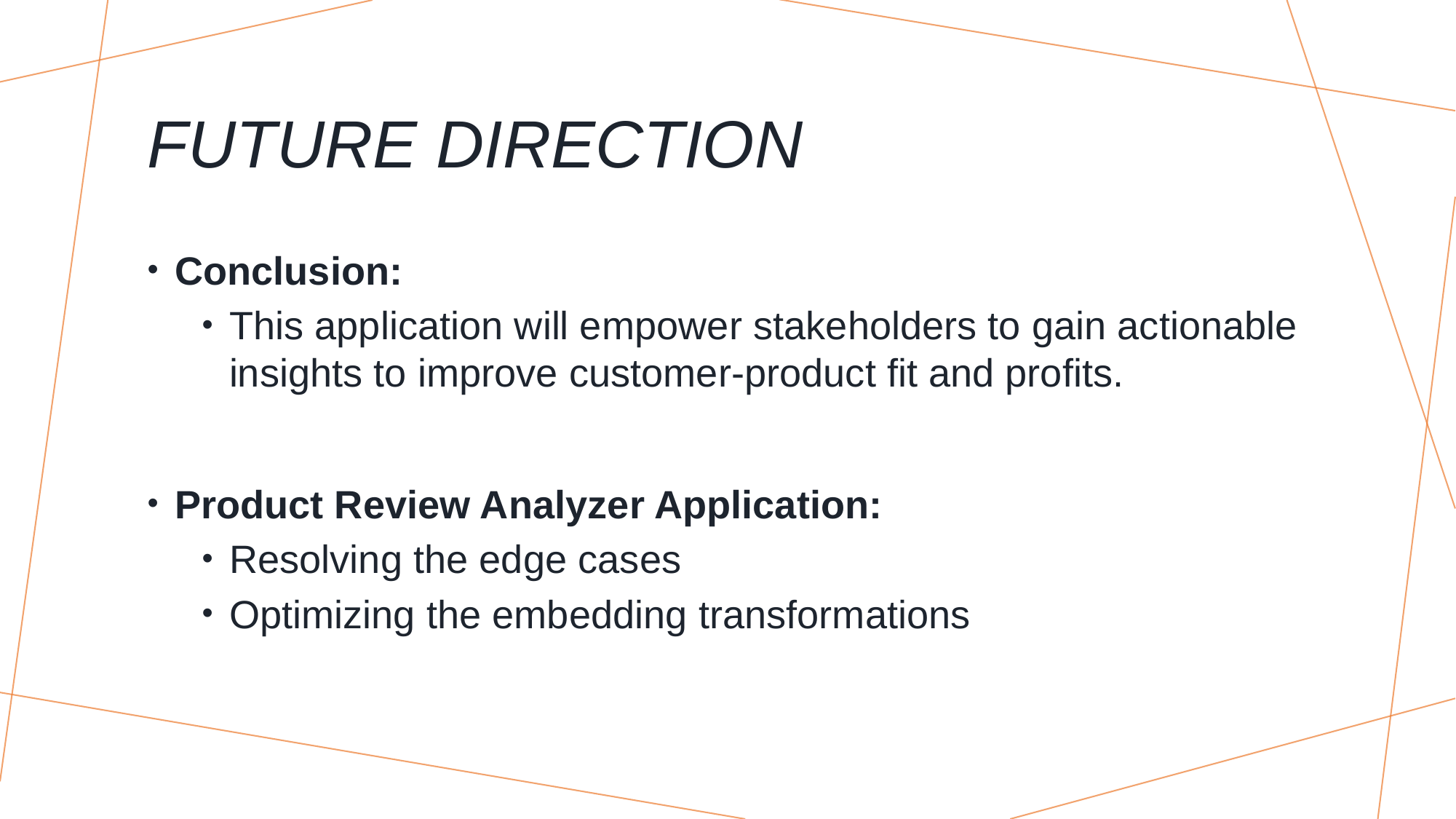

# Future Direction
Conclusion:
This application will empower stakeholders to gain actionable insights to improve customer-product fit and profits.

Product Review Analyzer Application:
Resolving the edge cases
Optimizing the embedding transformations